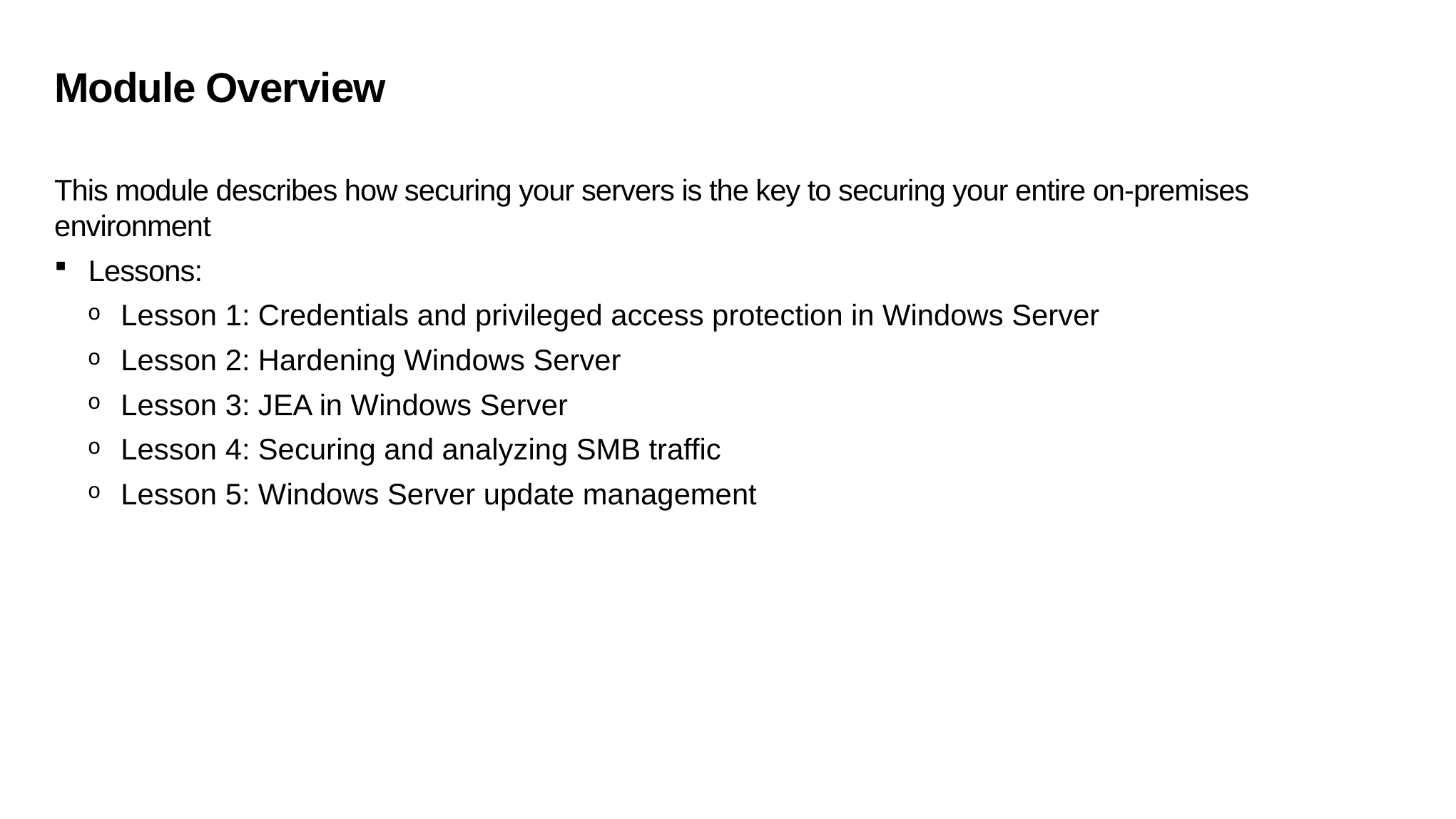

# Module Overview
This module describes how securing your servers is the key to securing your entire on-premises environment
Lessons:
Lesson 1: Credentials and privileged access protection in Windows Server
Lesson 2: Hardening Windows Server
Lesson 3: JEA in Windows Server
Lesson 4: Securing and analyzing SMB traffic
Lesson 5: Windows Server update management